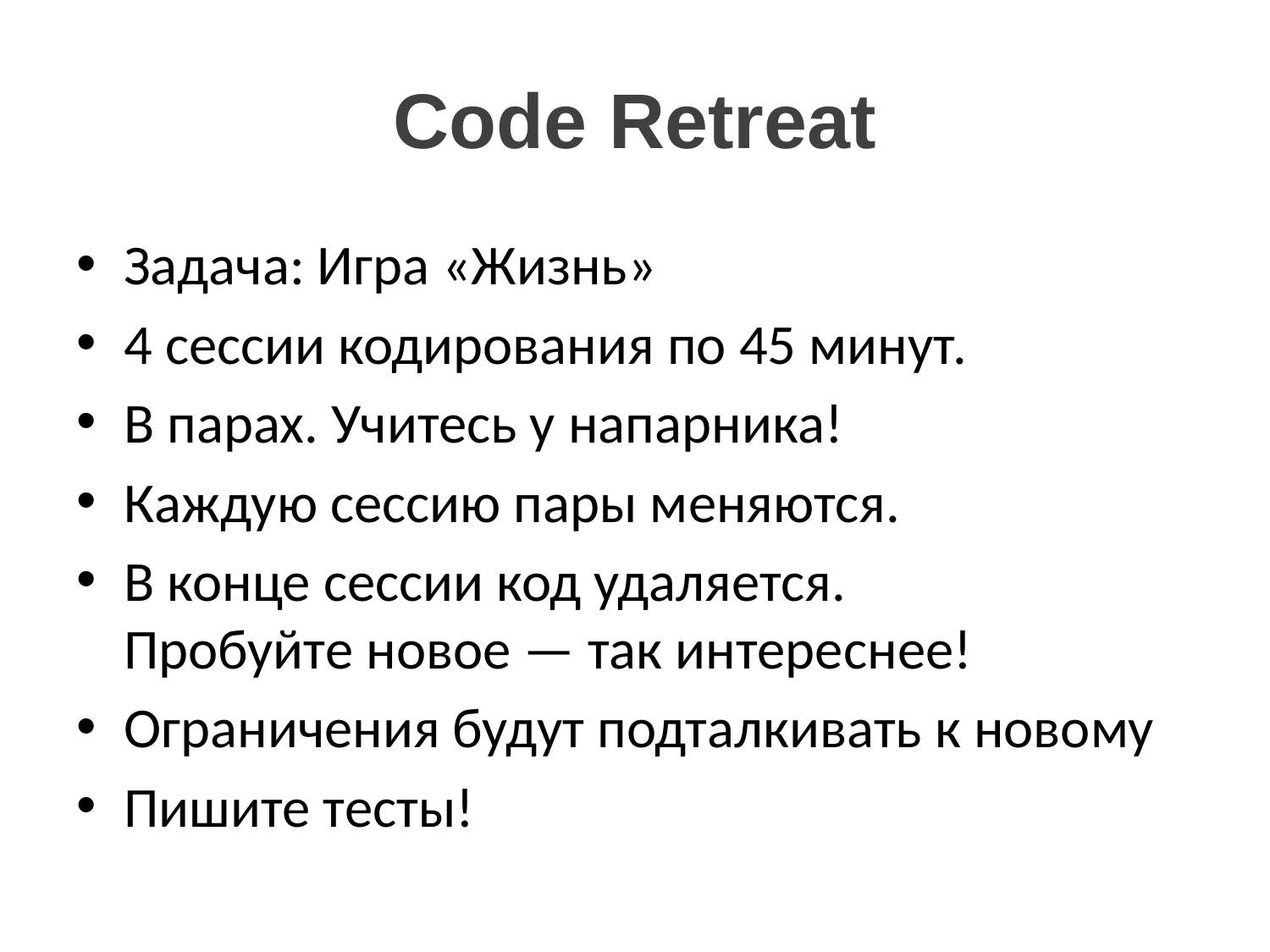

# Code Retreat
Задача: Игра «Жизнь»
4 сессии кодирования по 45 минут.
В парах. Учитесь у напарника!
Каждую сессию пары меняются.
В конце сессии код удаляется.
Пробуйте новое — так интереснее!
Ограничения будут подталкивать к новому
Пишите тесты!